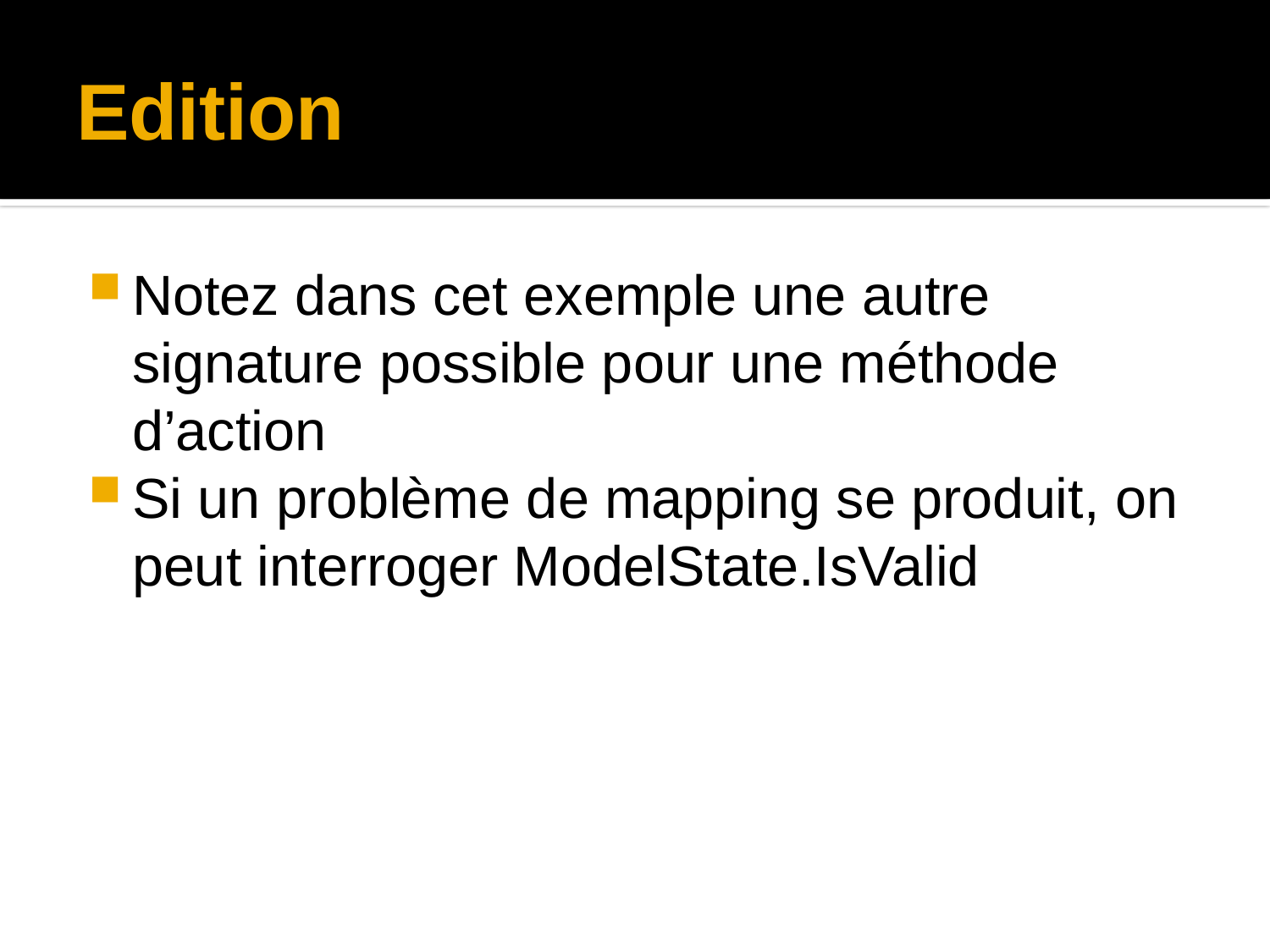

# Edition
Notez dans cet exemple une autre signature possible pour une méthode d’action
Si un problème de mapping se produit, on peut interroger ModelState.IsValid